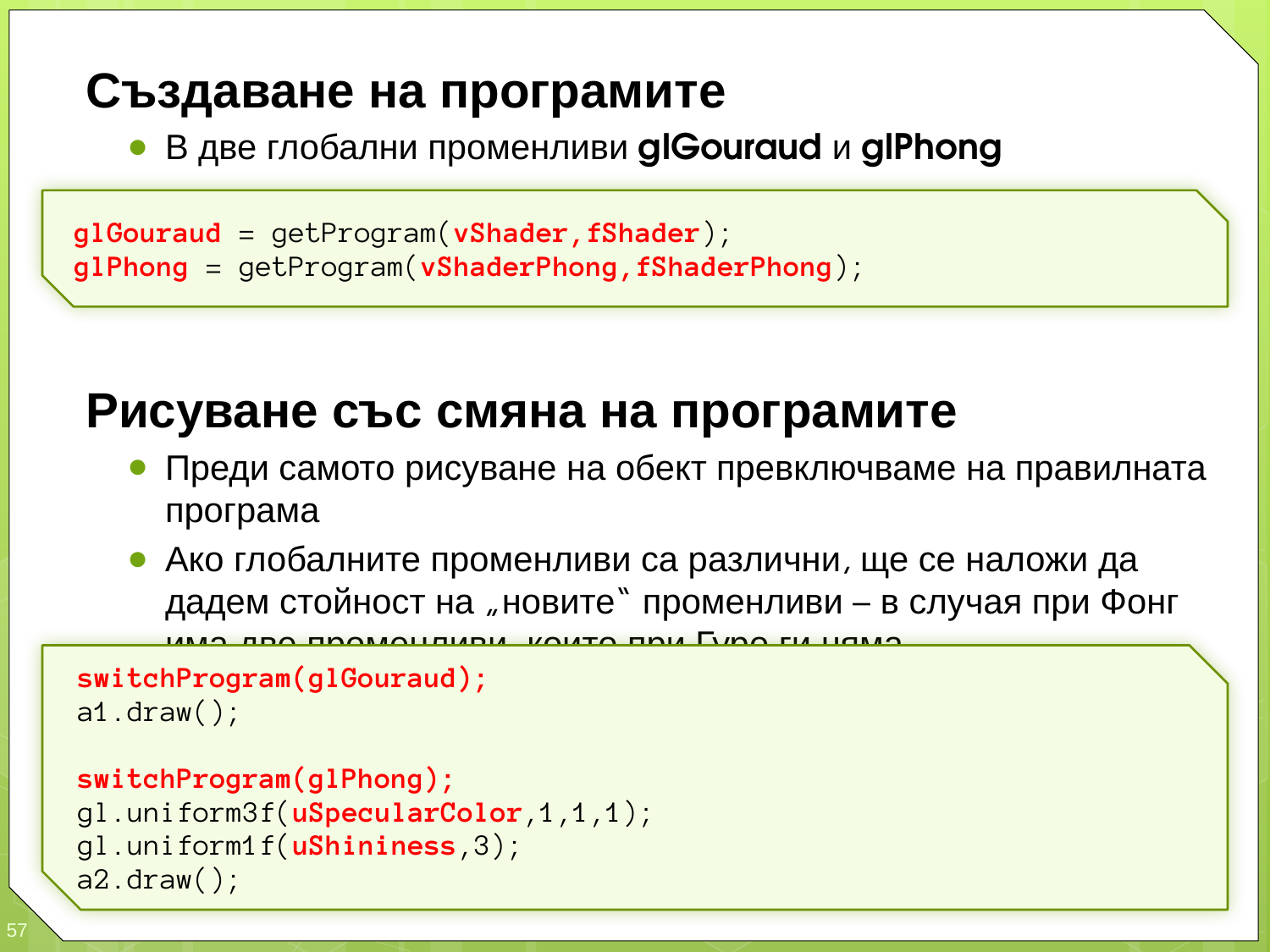

Създаване на програмите
В две глобални променливи glGouraud и glPhong

Рисуване със смяна на програмите
Преди самото рисуване на обект превключваме на правилната програма
Ако глобалните променливи са различни, ще се наложи да дадем стойност на „новите“ променливи – в случая при Фонг има две променливи, които при Гуро ги няма

glGouraud = getProgram(vShader,fShader);
glPhong = getProgram(vShaderPhong,fShaderPhong);
switchProgram(glGouraud);
a1.draw();

switchProgram(glPhong);
gl.uniform3f(uSpecularColor,1,1,1);
gl.uniform1f(uShininess,3);
a2.draw();